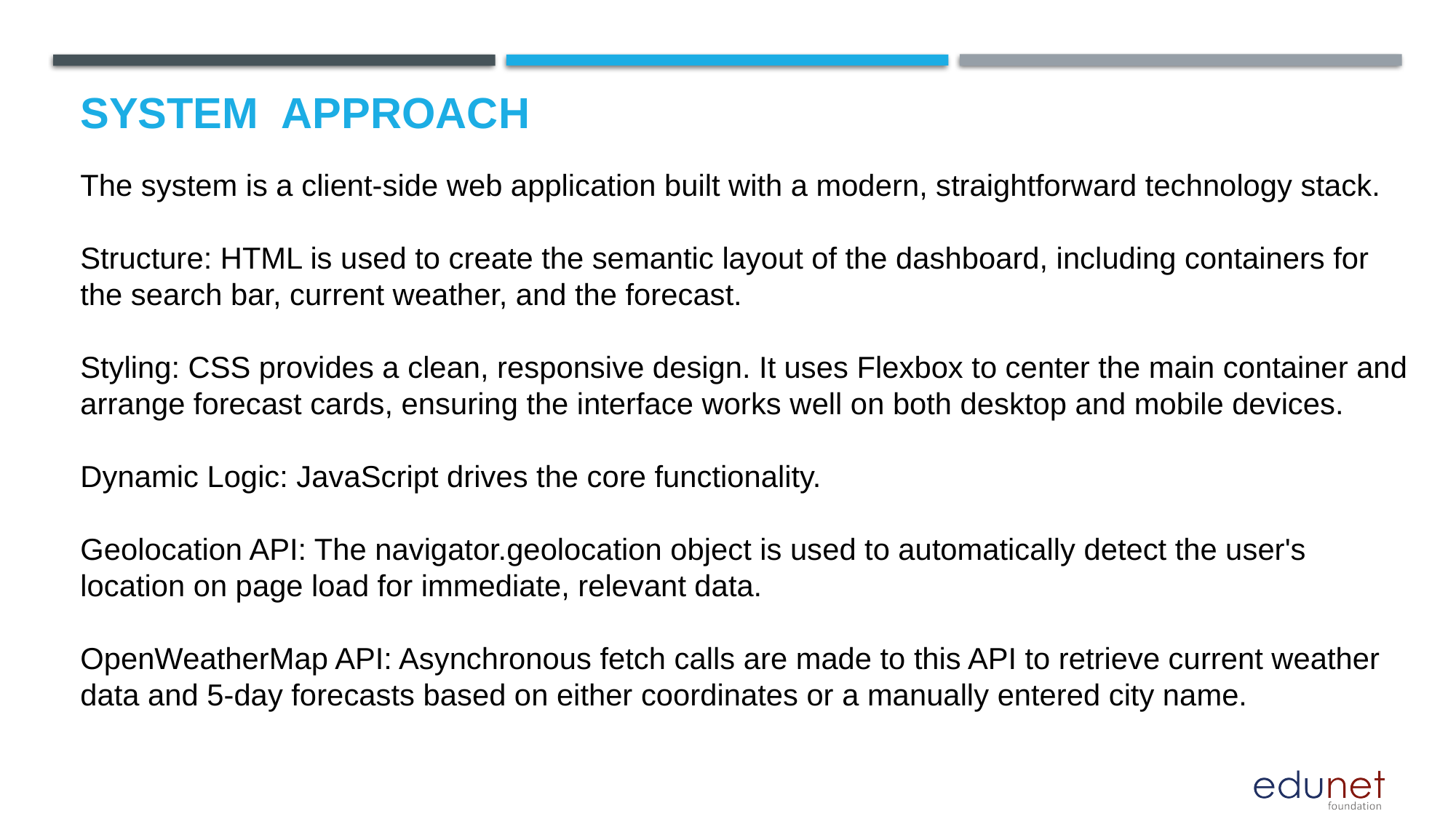

# System  Approach
The system is a client-side web application built with a modern, straightforward technology stack.

Structure: HTML is used to create the semantic layout of the dashboard, including containers for the search bar, current weather, and the forecast.

Styling: CSS provides a clean, responsive design. It uses Flexbox to center the main container and arrange forecast cards, ensuring the interface works well on both desktop and mobile devices.

Dynamic Logic: JavaScript drives the core functionality.

Geolocation API: The navigator.geolocation object is used to automatically detect the user's location on page load for immediate, relevant data.

OpenWeatherMap API: Asynchronous fetch calls are made to this API to retrieve current weather data and 5-day forecasts based on either coordinates or a manually entered city name.